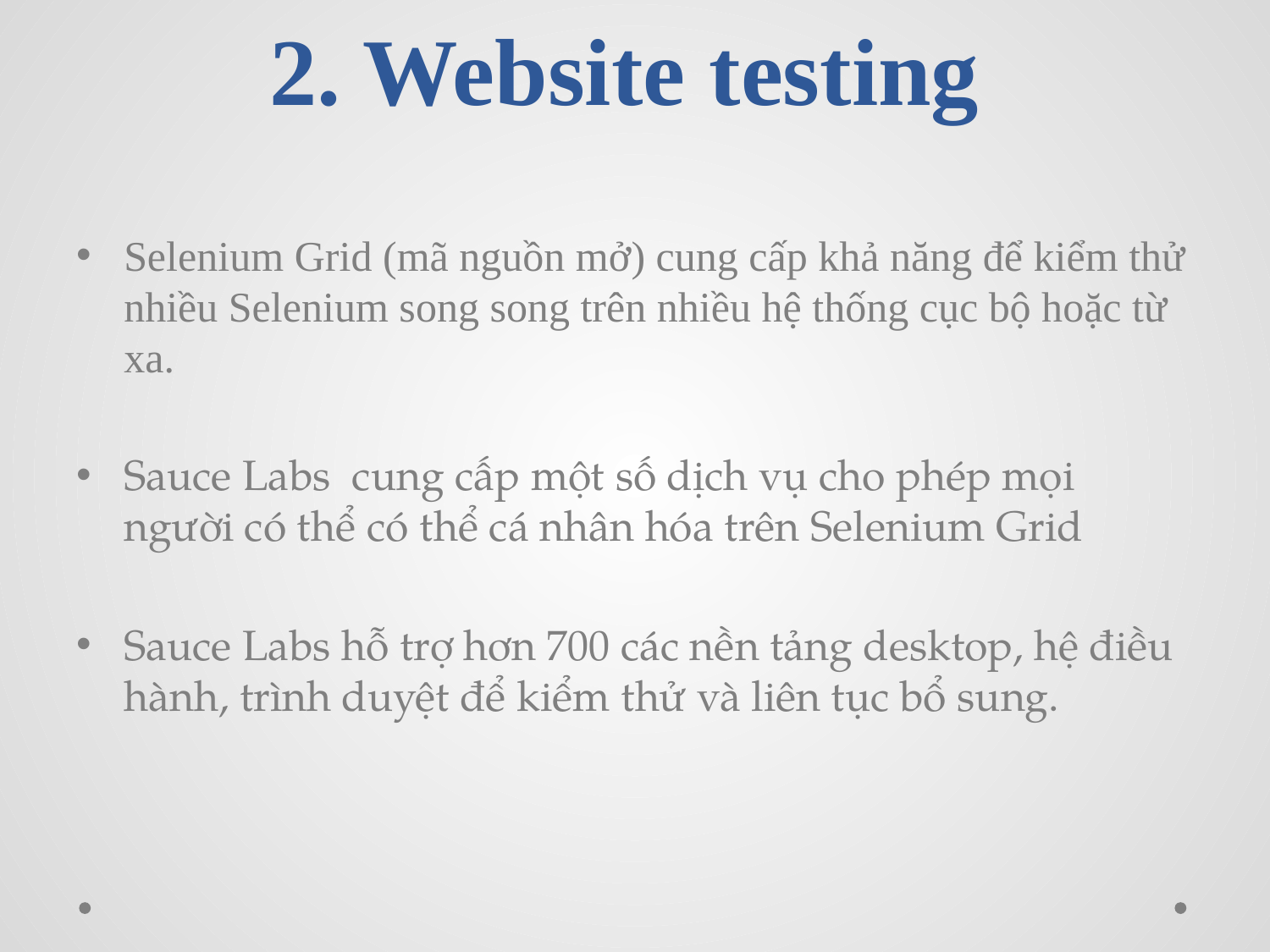

# 2. Website testing
Selenium Grid (mã nguồn mở) cung cấp khả năng để kiểm thử nhiều Selenium song song trên nhiều hệ thống cục bộ hoặc từ xa.

Sauce Labs  cung cấp một số dịch vụ cho phép mọi người có thể có thể cá nhân hóa trên Selenium Grid

Sauce Labs hỗ trợ hơn 700 các nền tảng desktop, hệ điều hành, trình duyệt để kiểm thử và liên tục bổ sung.